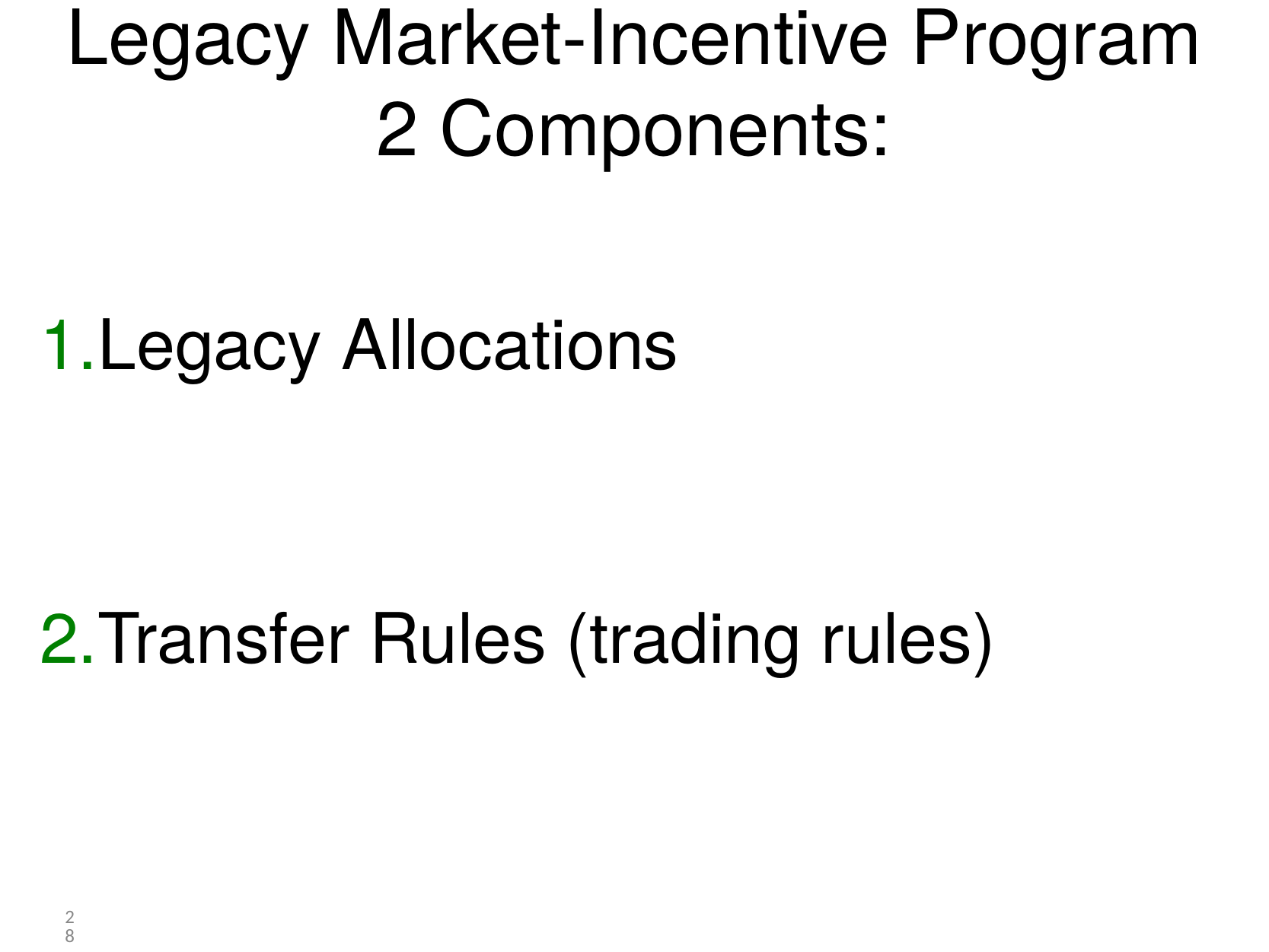

# Legacy Market-Incentive Program 2 Components:
Legacy Allocations

Transfer Rules (trading rules)
28